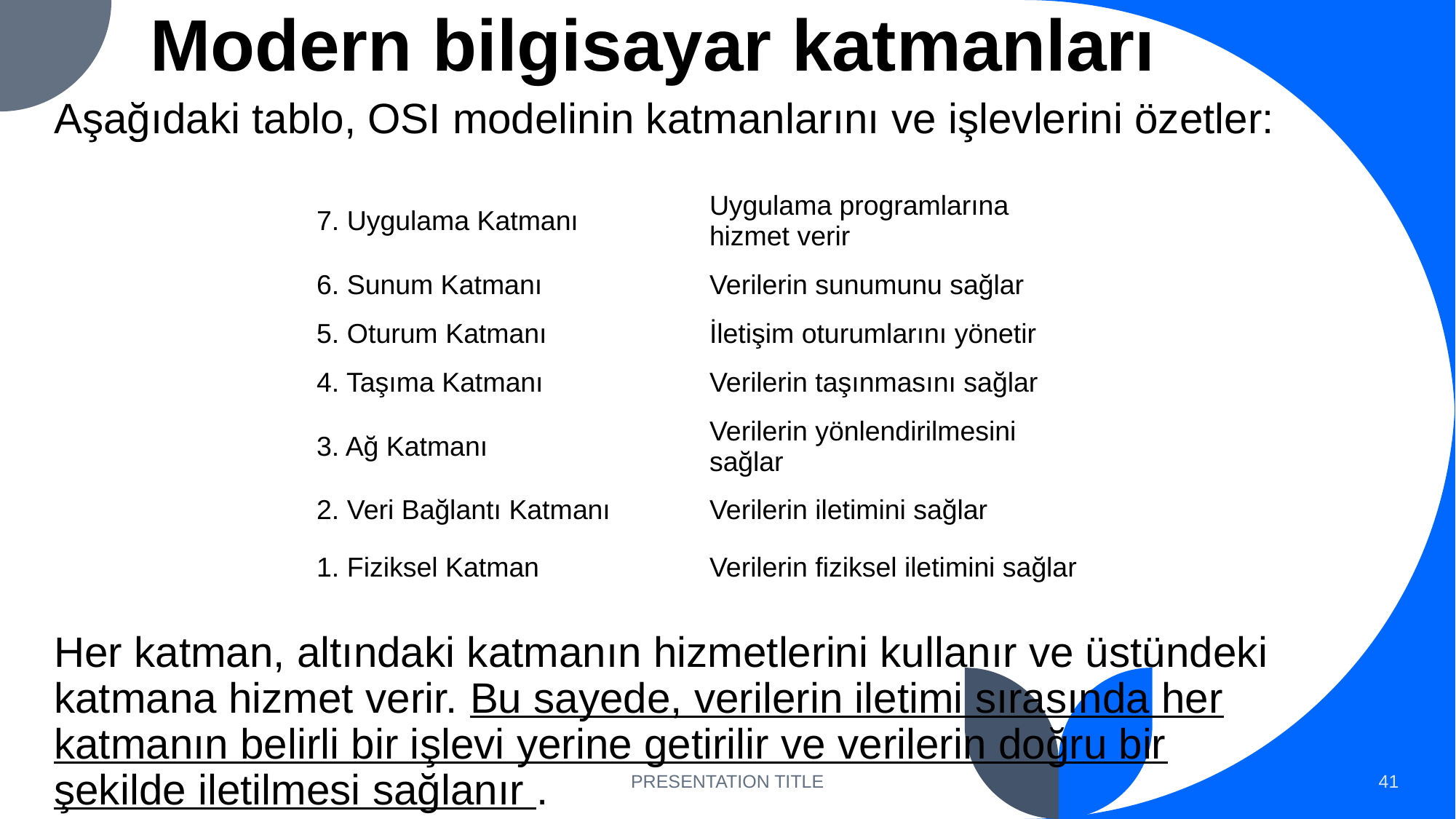

# Modern bilgisayar katmanları
Aşağıdaki tablo, OSI modelinin katmanlarını ve işlevlerini özetler:

Her katman, altındaki katmanın hizmetlerini kullanır ve üstündeki katmana hizmet verir. Bu sayede, verilerin iletimi sırasında her katmanın belirli bir işlevi yerine getirilir ve verilerin doğru bir şekilde iletilmesi sağlanır .
| Katman | İşlevi |
| --- | --- |
| 7. Uygulama Katmanı | Uygulama programlarına hizmet verir |
| 6. Sunum Katmanı | Verilerin sunumunu sağlar |
| 5. Oturum Katmanı | İletişim oturumlarını yönetir |
| 4. Taşıma Katmanı | Verilerin taşınmasını sağlar |
| 3. Ağ Katmanı | Verilerin yönlendirilmesini sağlar |
| 2. Veri Bağlantı Katmanı | Verilerin iletimini sağlar |
| 1. Fiziksel Katman | Verilerin fiziksel iletimini sağlar |
PRESENTATION TITLE
41